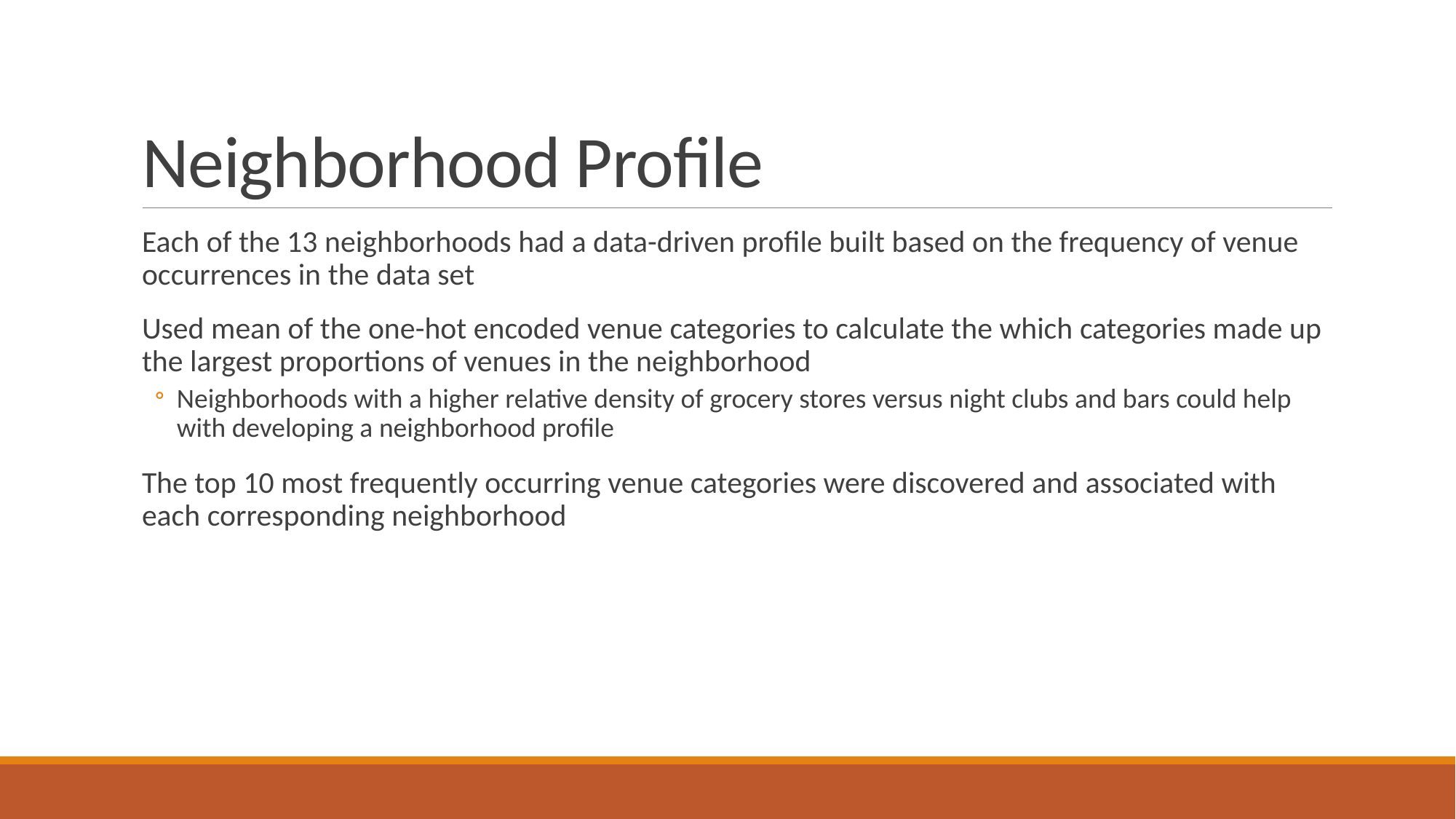

# Neighborhood Profile
Each of the 13 neighborhoods had a data-driven profile built based on the frequency of venue occurrences in the data set
Used mean of the one-hot encoded venue categories to calculate the which categories made up the largest proportions of venues in the neighborhood
Neighborhoods with a higher relative density of grocery stores versus night clubs and bars could help with developing a neighborhood profile
The top 10 most frequently occurring venue categories were discovered and associated with each corresponding neighborhood